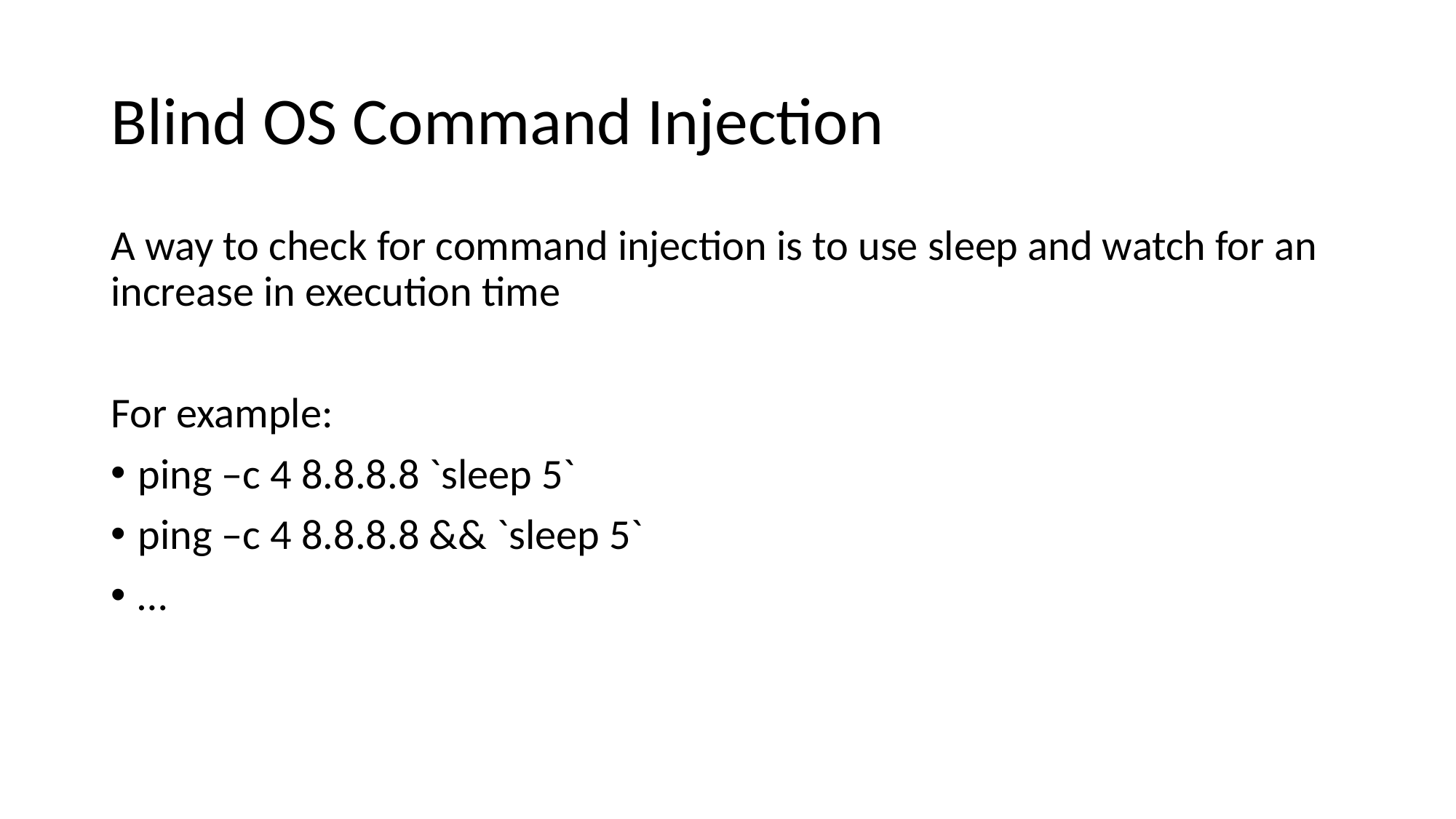

# Blind OS Command Injection
A way to check for command injection is to use sleep and watch for an increase in execution time

For example:
ping –c 4 8.8.8.8 `sleep 5`
ping –c 4 8.8.8.8 && `sleep 5`
…